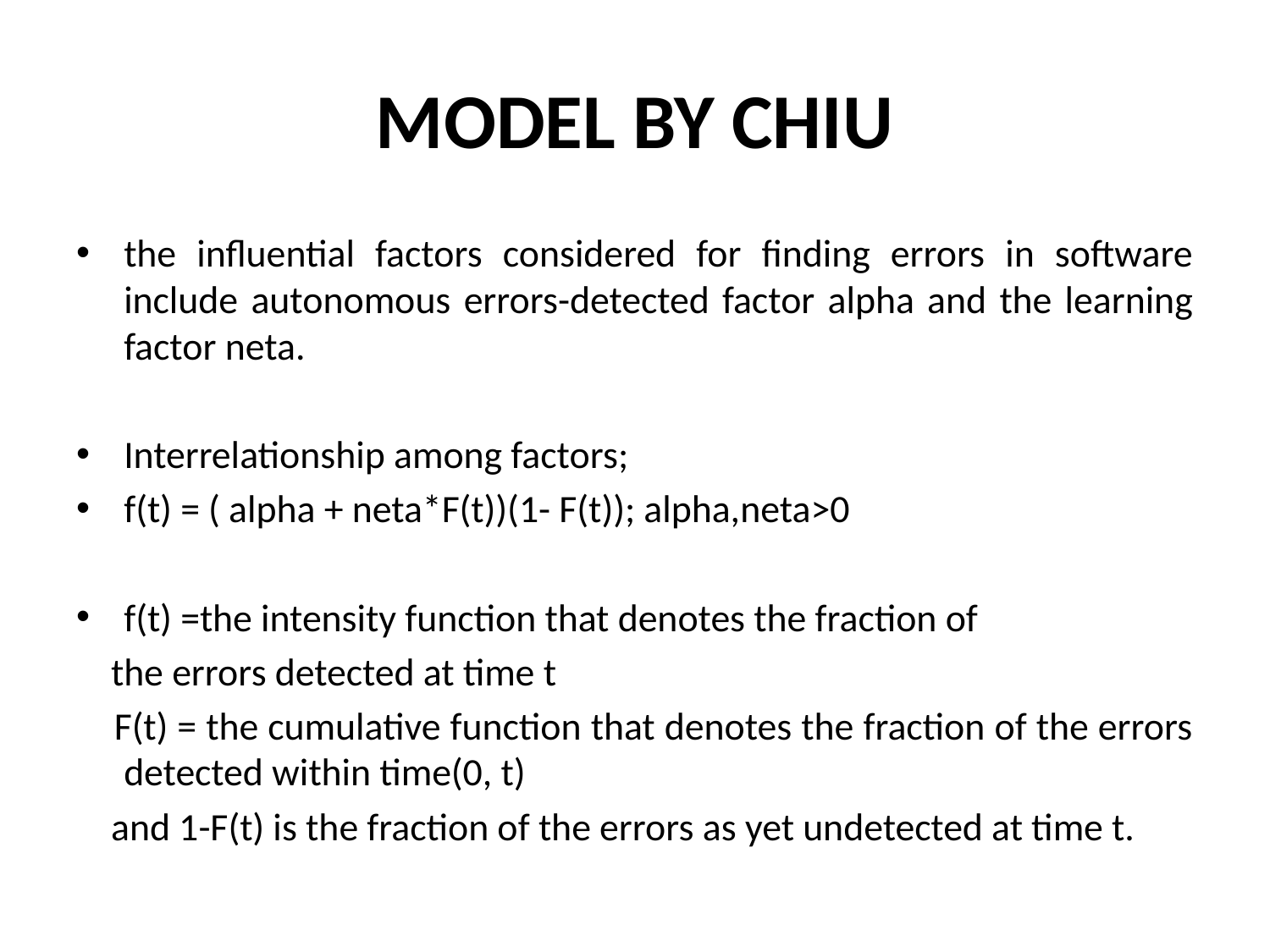

# MODEL BY CHIU
the influential factors considered for finding errors in software include autonomous errors-detected factor alpha and the learning factor neta.

Interrelationship among factors;
f(t) = ( alpha + neta*F(t))(1- F(t)); alpha,neta>0

f(t) =the intensity function that denotes the fraction of
    the errors detected at time t
    F(t) = the cumulative function that denotes the fraction of the errors detected within time(0, t)
    and 1-F(t) is the fraction of the errors as yet undetected at time t.